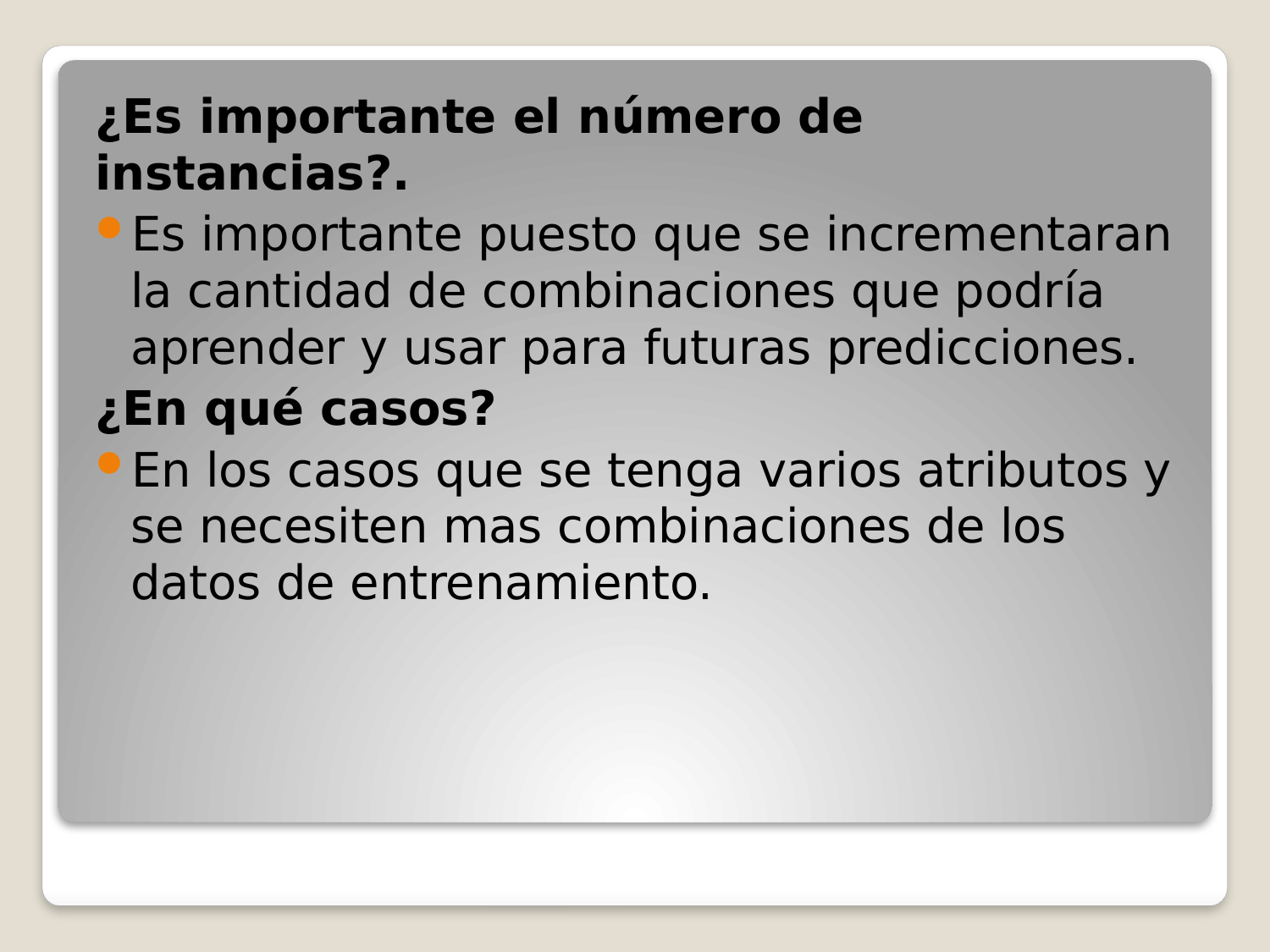

¿Es importante el número de instancias?.
Es importante puesto que se incrementaran la cantidad de combinaciones que podría aprender y usar para futuras predicciones.
¿En qué casos?
En los casos que se tenga varios atributos y se necesiten mas combinaciones de los datos de entrenamiento.

#